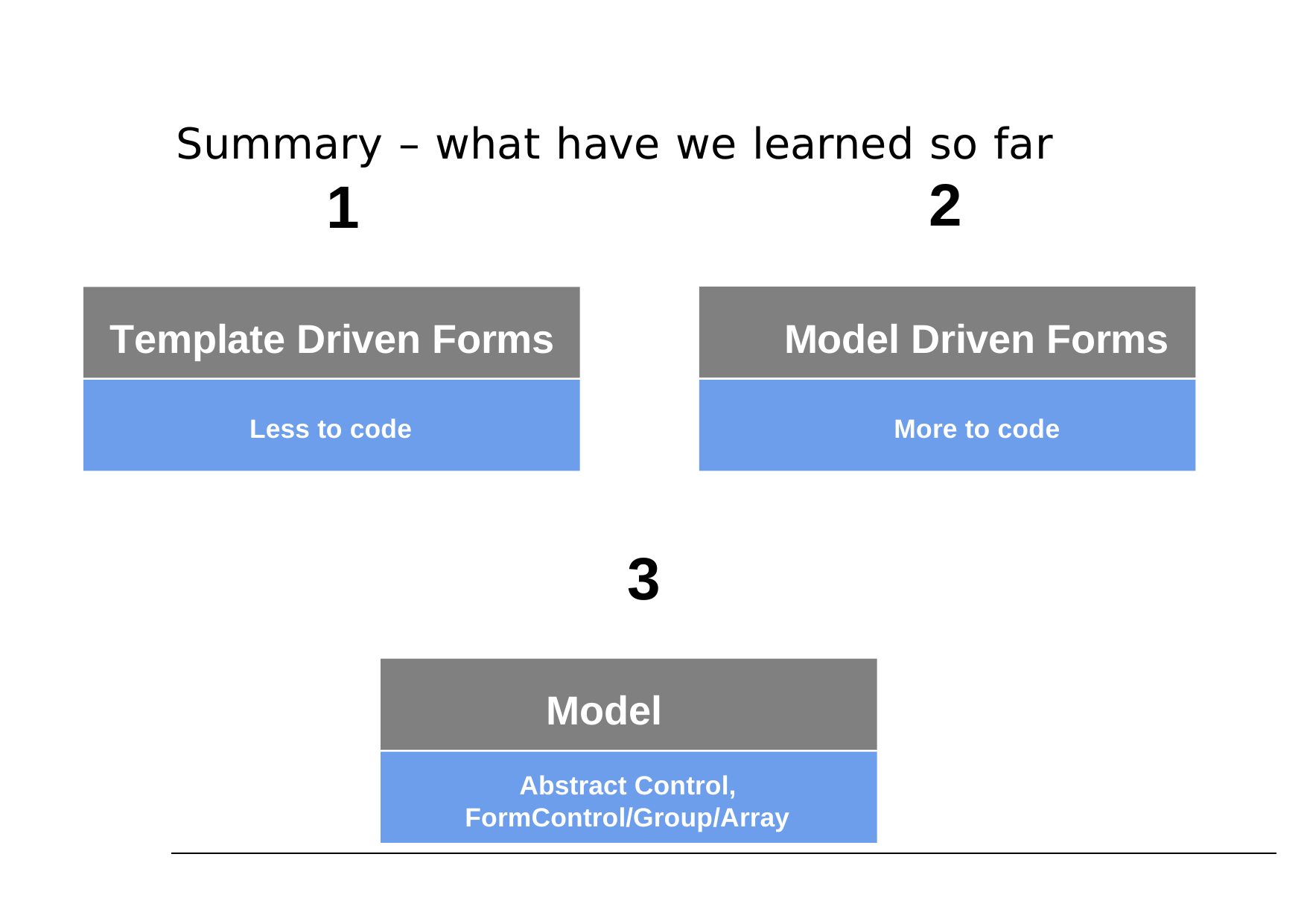

# Summary – what have we learned so far
2
1

Model Driven Forms
Template Driven Forms

More to code
Less to code
3

Model

Abstract Control, FormControl/Group/Array